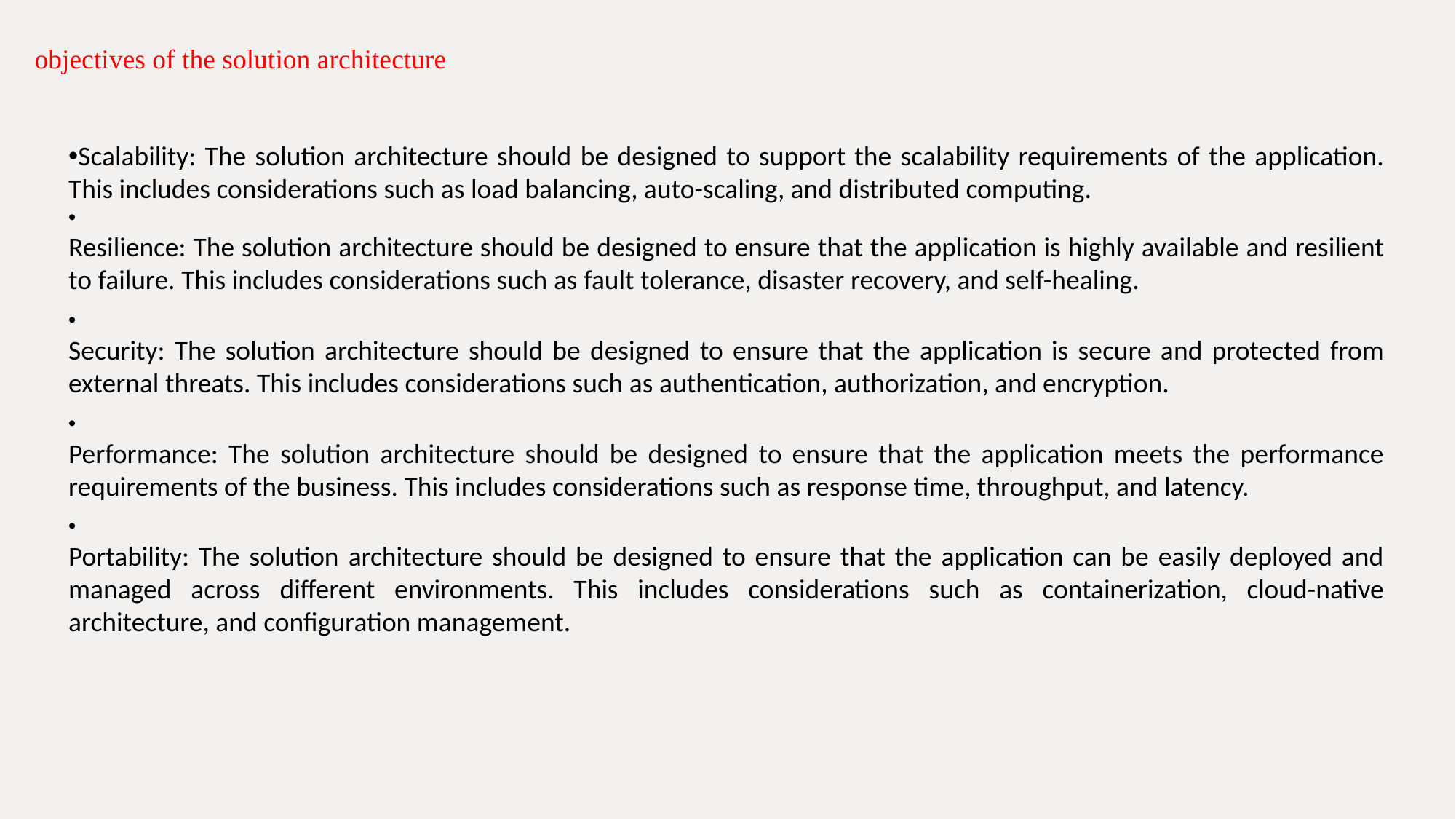

objectives of the solution architecture
Scalability: The solution architecture should be designed to support the scalability requirements of the application. This includes considerations such as load balancing, auto-scaling, and distributed computing.
Resilience: The solution architecture should be designed to ensure that the application is highly available and resilient to failure. This includes considerations such as fault tolerance, disaster recovery, and self-healing.
Security: The solution architecture should be designed to ensure that the application is secure and protected from external threats. This includes considerations such as authentication, authorization, and encryption.
Performance: The solution architecture should be designed to ensure that the application meets the performance requirements of the business. This includes considerations such as response time, throughput, and latency.
Portability: The solution architecture should be designed to ensure that the application can be easily deployed and managed across different environments. This includes considerations such as containerization, cloud-native architecture, and configuration management.